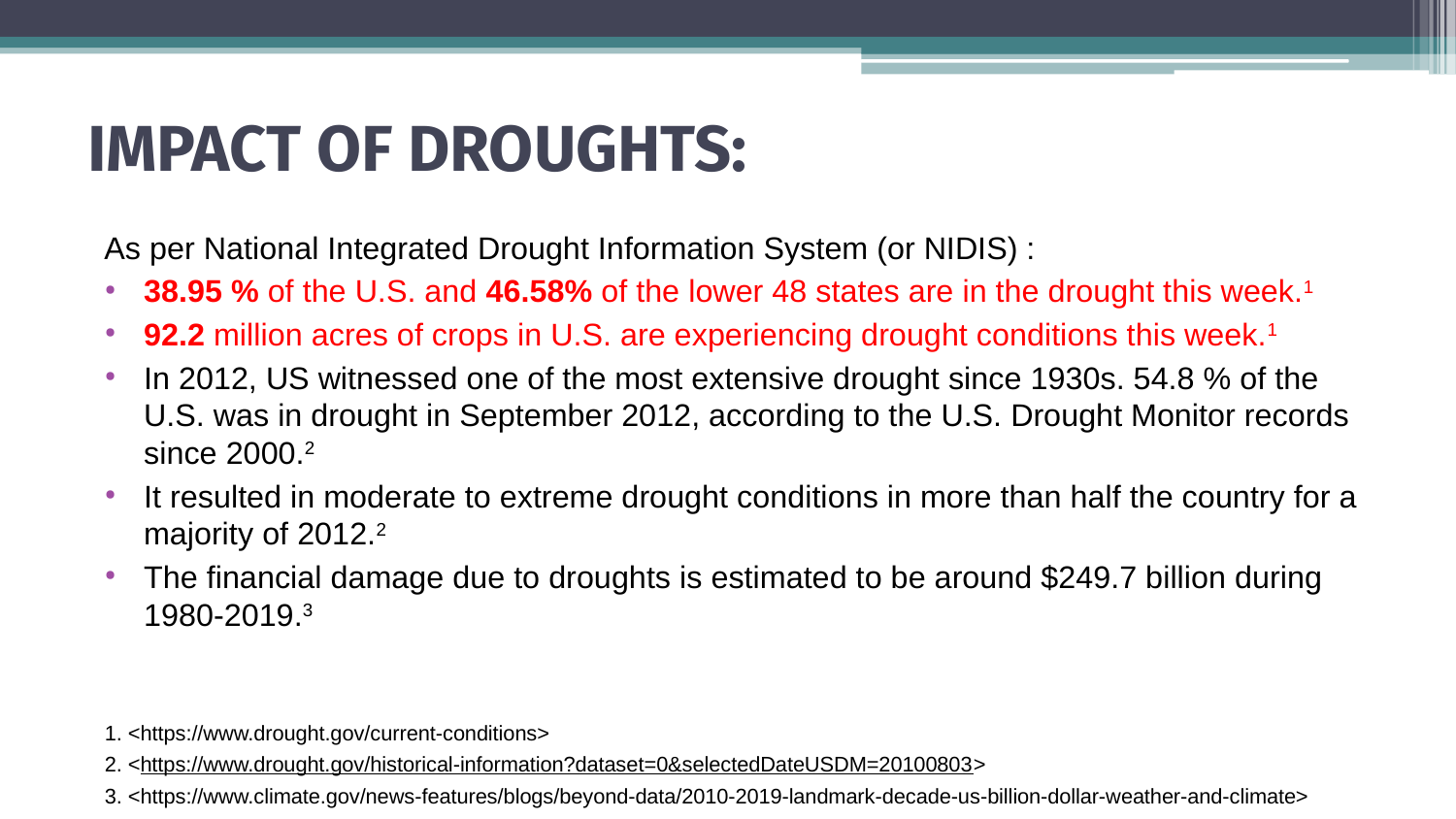

# IMPACT OF DROUGHTS:
As per National Integrated Drought Information System (or NIDIS) :
38.95 % of the U.S. and 46.58% of the lower 48 states are in the drought this week.1
92.2 million acres of crops in U.S. are experiencing drought conditions this week.1
In 2012, US witnessed one of the most extensive drought since 1930s. 54.8 % of the U.S. was in drought in September 2012, according to the U.S. Drought Monitor records since 2000.2
It resulted in moderate to extreme drought conditions in more than half the country for a majority of 2012.2
The financial damage due to droughts is estimated to be around $249.7 billion during 1980-2019.3

1. <https://www.drought.gov/current-conditions>
2. <https://www.drought.gov/historical-information?dataset=0&selectedDateUSDM=20100803>
3. <https://www.climate.gov/news-features/blogs/beyond-data/2010-2019-landmark-decade-us-billion-dollar-weather-and-climate>